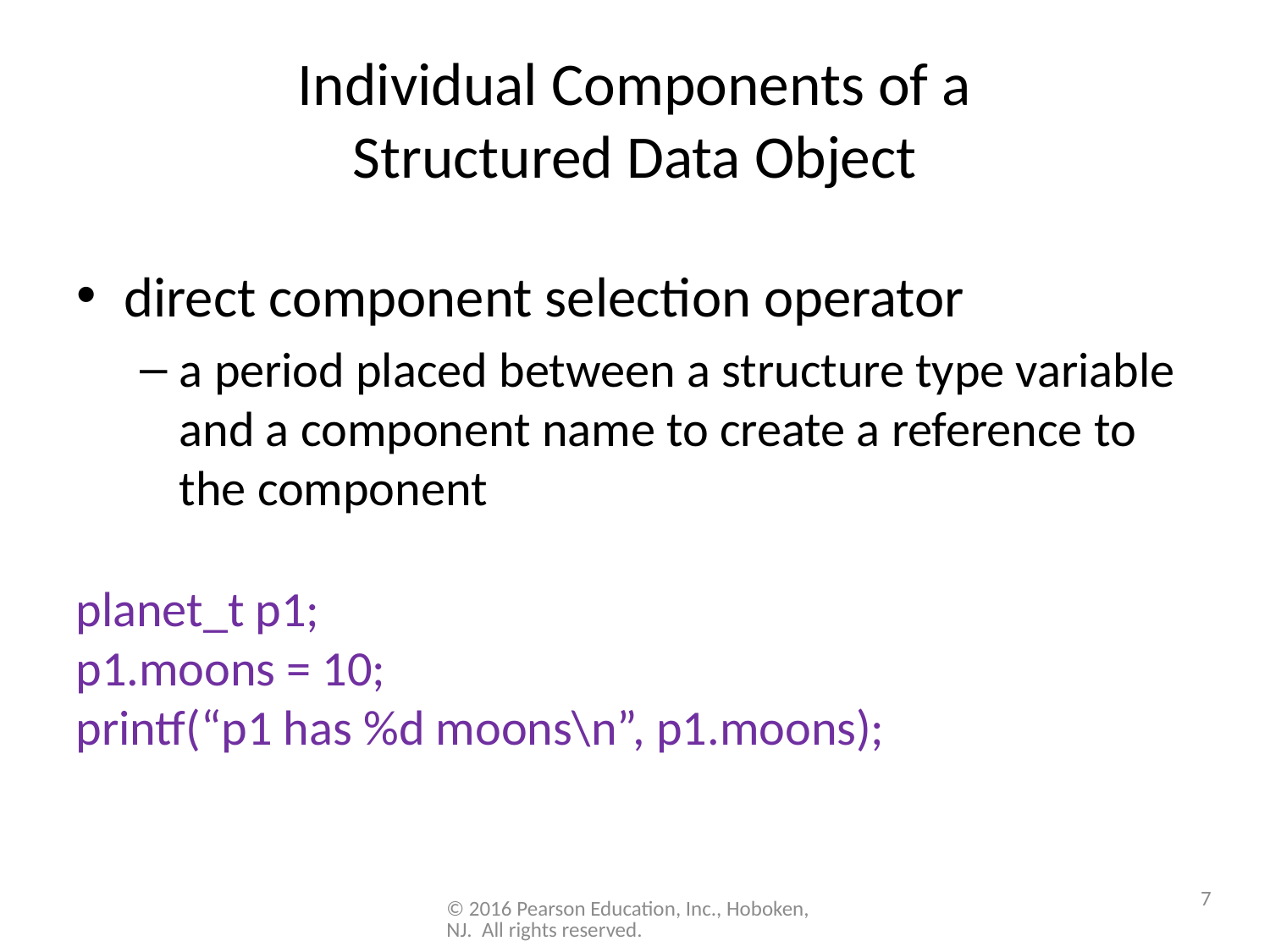

# Individual Components of a Structured Data Object
direct component selection operator
a period placed between a structure type variable and a component name to create a reference to the component
planet_t p1;
p1.moons = 10;
printf(“p1 has %d moons\n”, p1.moons);
7
© 2016 Pearson Education, Inc., Hoboken, NJ.  All rights reserved.